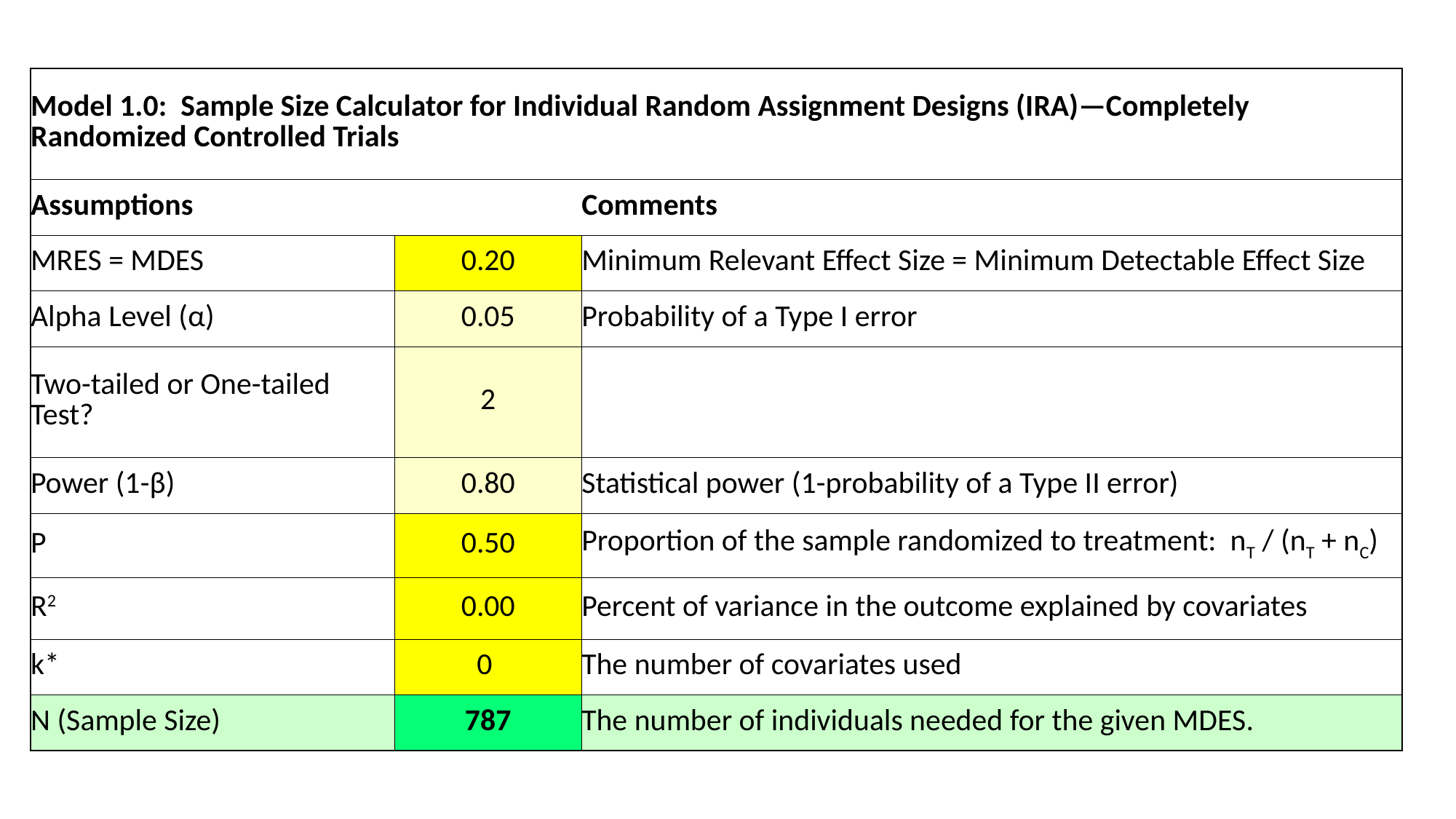

| Model 1.0: Sample Size Calculator for Individual Random Assignment Designs (IRA)—Completely Randomized Controlled Trials |  |  |
| --- | --- | --- |
| Assumptions |  | Comments |
| MRES = MDES | 0.20 | Minimum Relevant Effect Size = Minimum Detectable Effect Size |
| Alpha Level (α) | 0.05 | Probability of a Type I error |
| Two-tailed or One-tailed Test? | 2 |  |
| Power (1-β) | 0.80 | Statistical power (1-probability of a Type II error) |
| P | 0.50 | Proportion of the sample randomized to treatment: nT / (nT + nC) |
| R2 | 0.00 | Percent of variance in the outcome explained by covariates |
| k\* | 0 | The number of covariates used |
| N (Sample Size) | 787 | The number of individuals needed for the given MDES. |